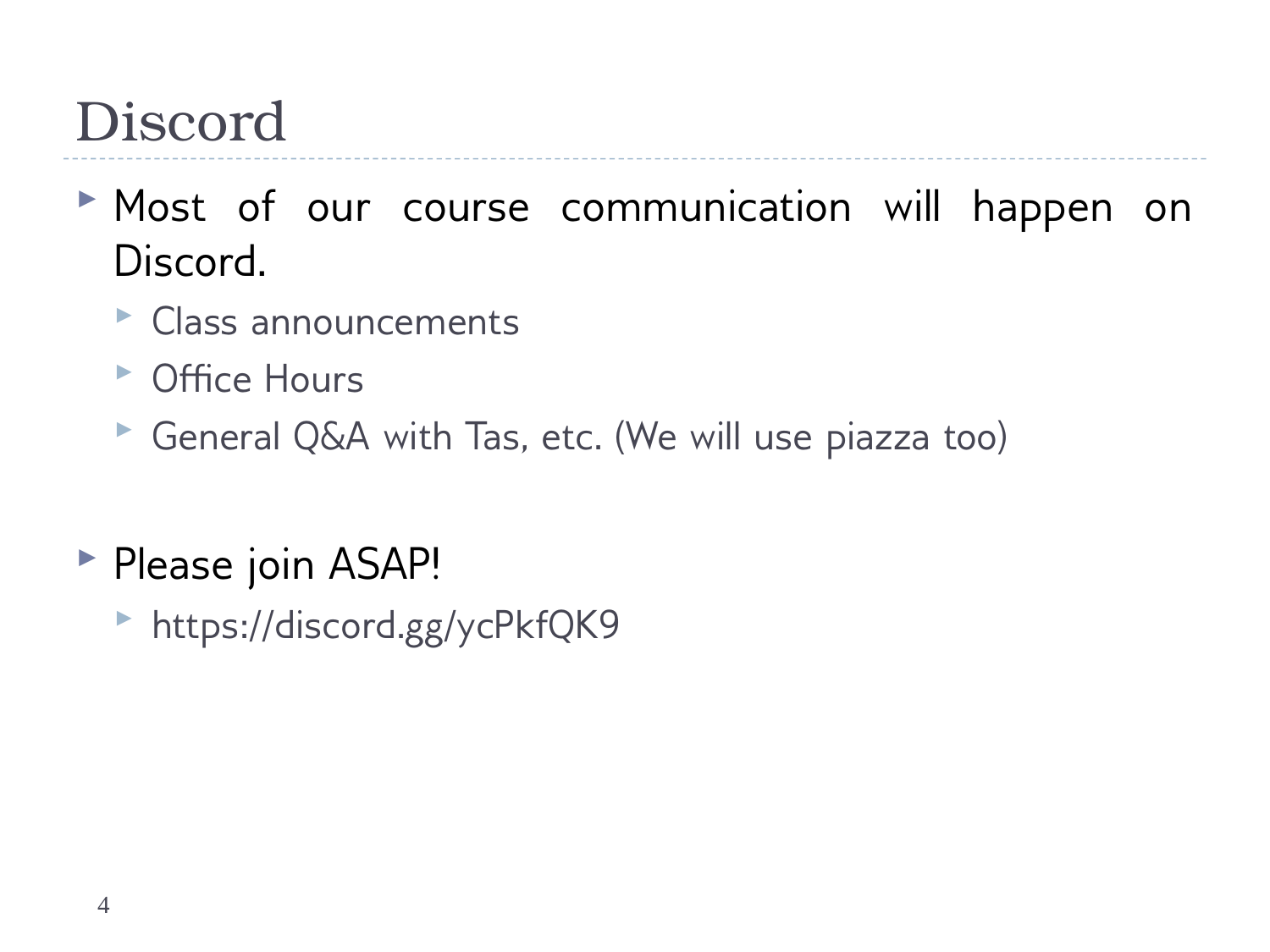

# Discord
Most of our course communication will happen on Discord.
Class announcements
Office Hours
General Q&A with Tas, etc. (We will use piazza too)

Please join ASAP!
https://discord.gg/ycPkfQK9
4